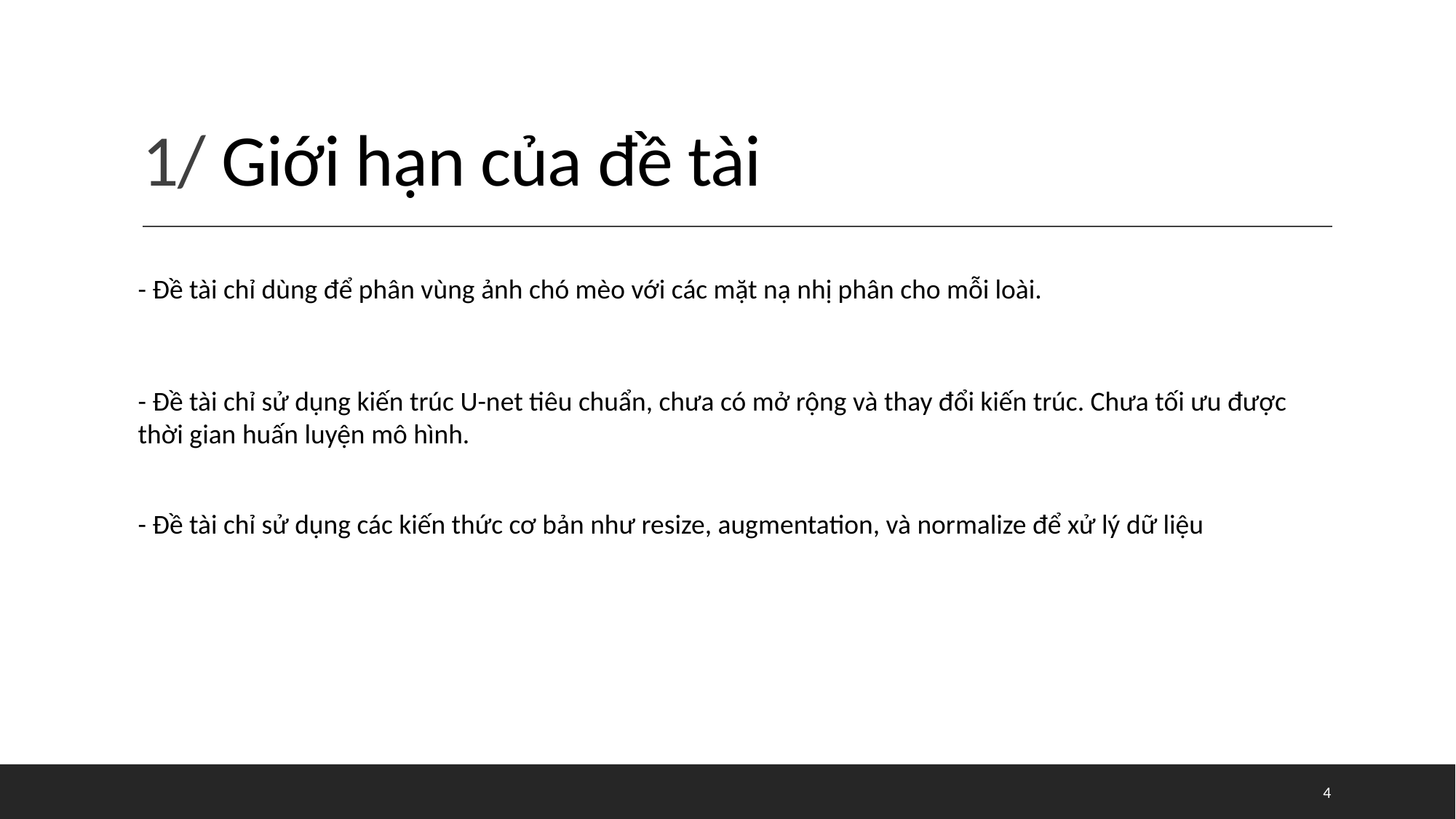

# 1/ Giới hạn của đề tài
- Đề tài chỉ dùng để phân vùng ảnh chó mèo với các mặt nạ nhị phân cho mỗi loài.
- Đề tài chỉ sử dụng kiến trúc U-net tiêu chuẩn, chưa có mở rộng và thay đổi kiến trúc. Chưa tối ưu được thời gian huấn luyện mô hình.

- Đề tài chỉ sử dụng các kiến thức cơ bản như resize, augmentation, và normalize để xử lý dữ liệu

4